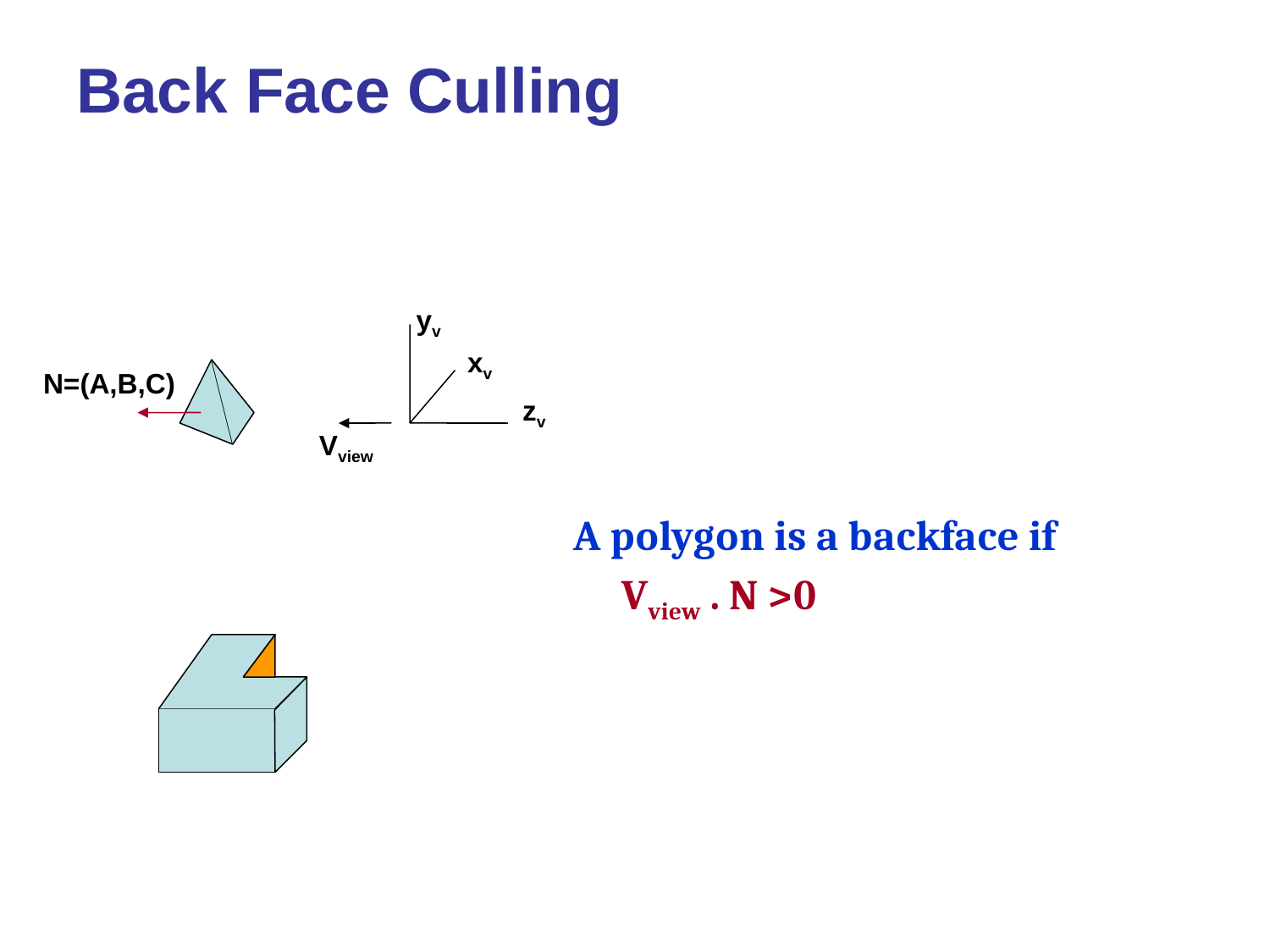

# Back Face Culling
yv

xv
N=(A,B,C)

zv

Vview

A polygon is a backface if
	Vview . N >0